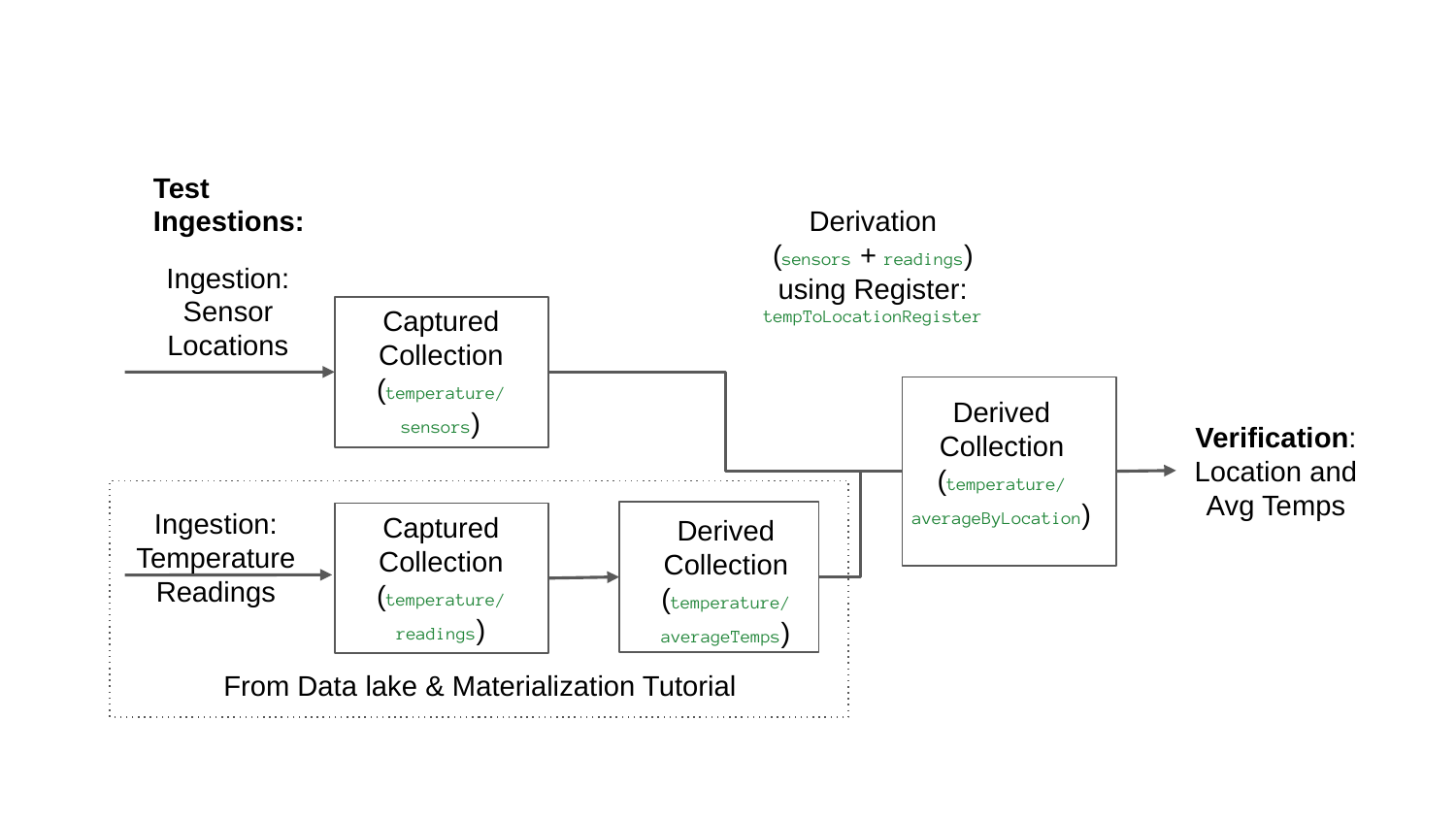

Test Ingestions:
Derivation
(sensors + readings)
using Register: tempToLocationRegister
Ingestion: Sensor
Locations
Captured Collection (temperature/
sensors)

Derived Collection
(temperature/
averageByLocation)
Verification: Location and Avg Temps

Ingestion: Temperature
Readings
Captured Collection (temperature/
readings)
Derived Collection (temperature/
averageTemps)

From Data lake & Materialization Tutorial